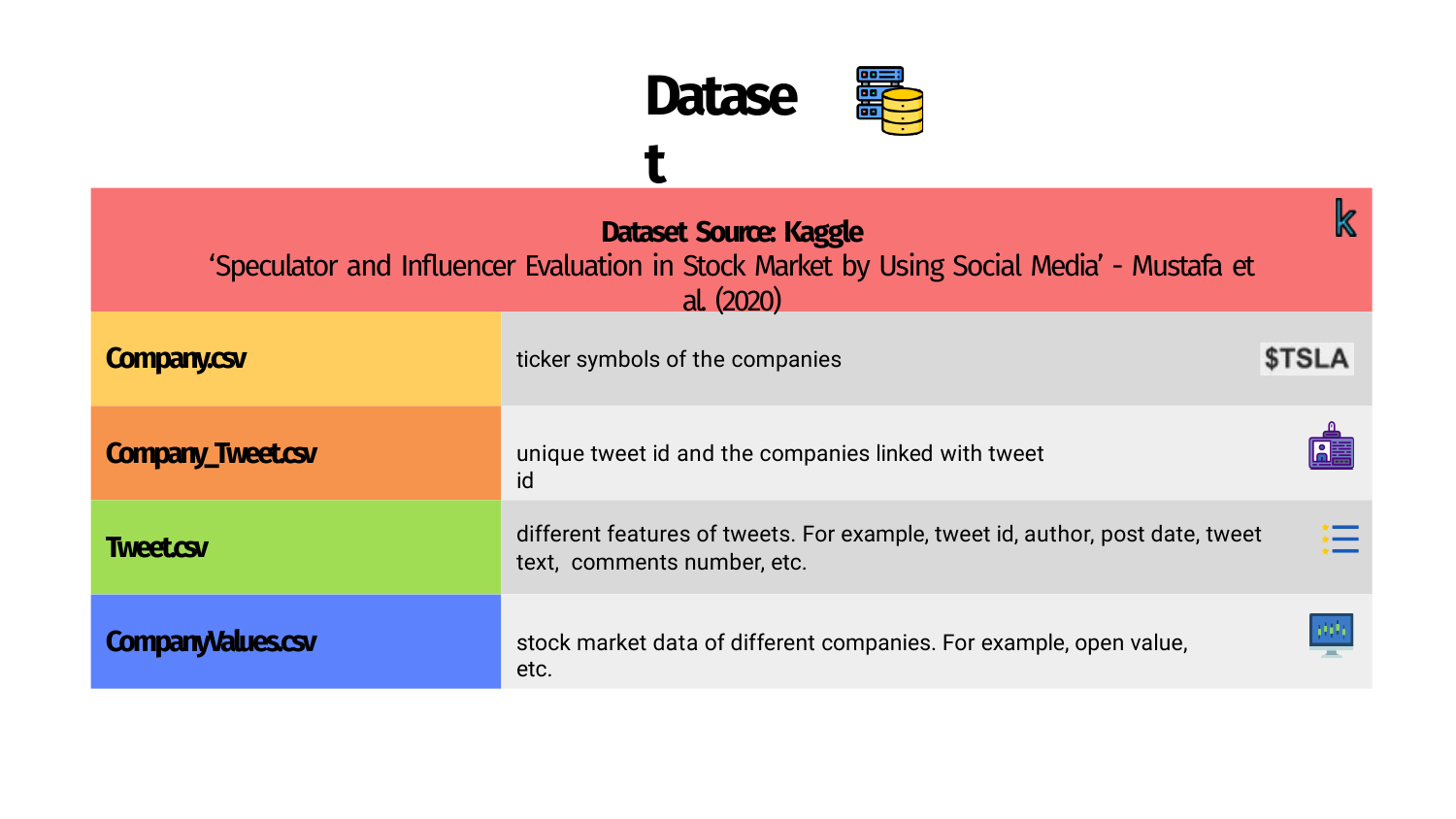

# Dataset

Dataset Source: Kaggle
‘Speculator and Influencer Evaluation in Stock Market by Using Social Media’ - Mustafa et al. (2020)
Company.csv
ticker symbols of the companies
Company_Tweet.csv
unique tweet id and the companies linked with tweet id
different features of tweets. For example, tweet id, author, post date, tweet text,  comments number, etc.
Tweet.csv
CompanyValues.csv
stock market data of different companies. For example, open value, etc.